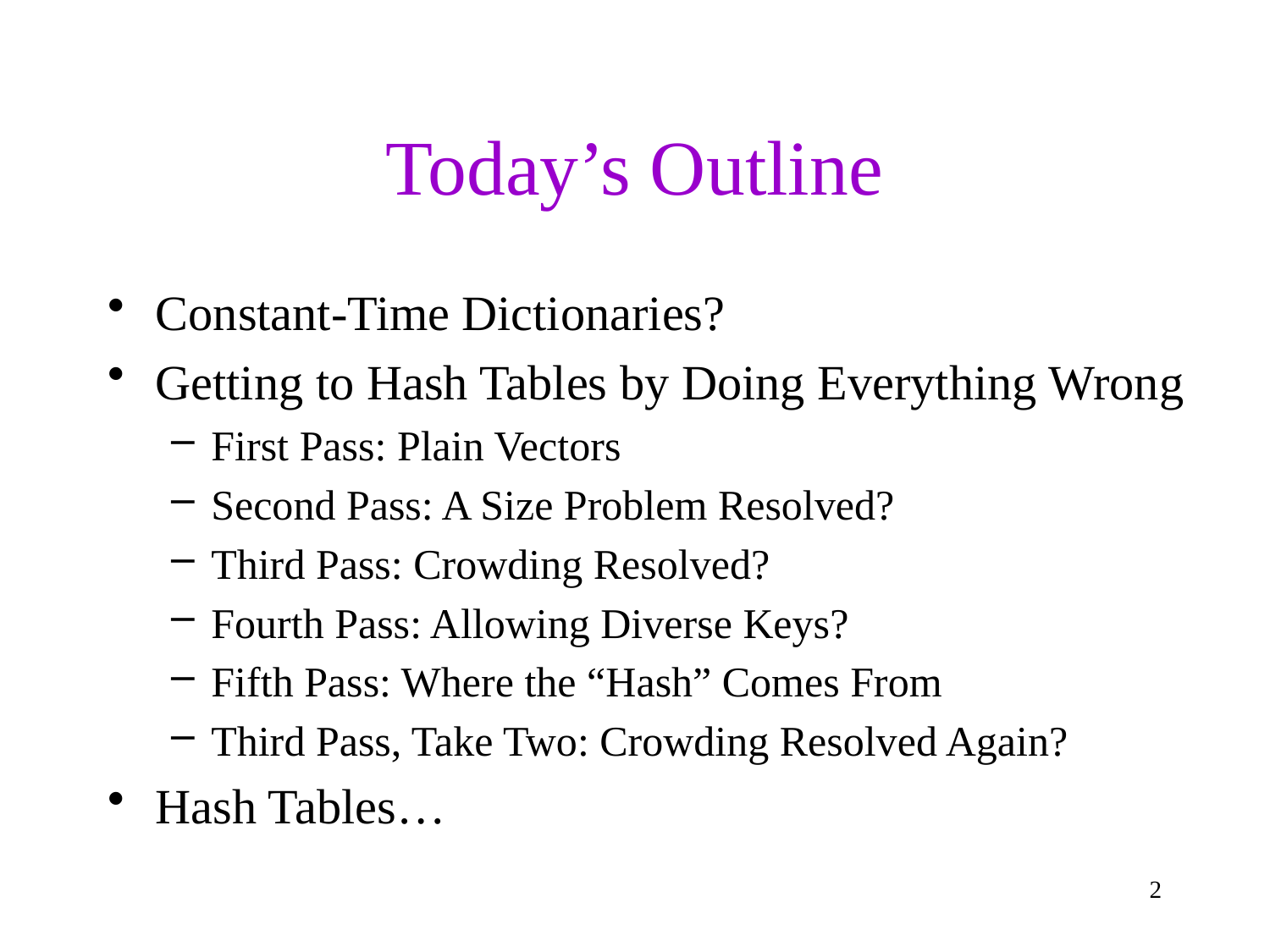

# Today’s Outline
Constant-Time Dictionaries?
Getting to Hash Tables by Doing Everything Wrong
First Pass: Plain Vectors
Second Pass: A Size Problem Resolved?
Third Pass: Crowding Resolved?
Fourth Pass: Allowing Diverse Keys?
Fifth Pass: Where the “Hash” Comes From
Third Pass, Take Two: Crowding Resolved Again?
Hash Tables…
2